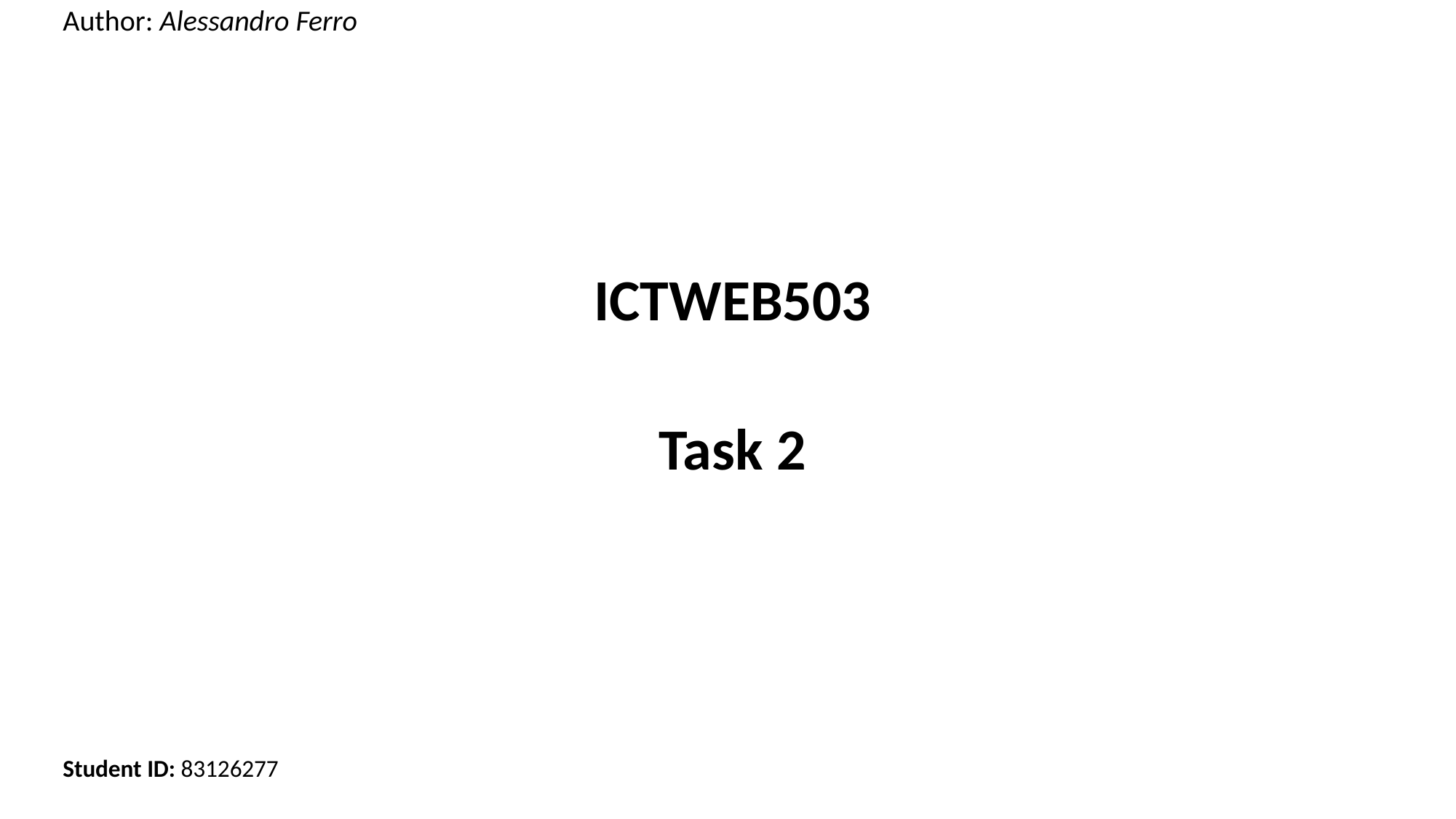

# Author: Alessandro Ferro
ICTWEB503

Task 2

Student ID: 83126277